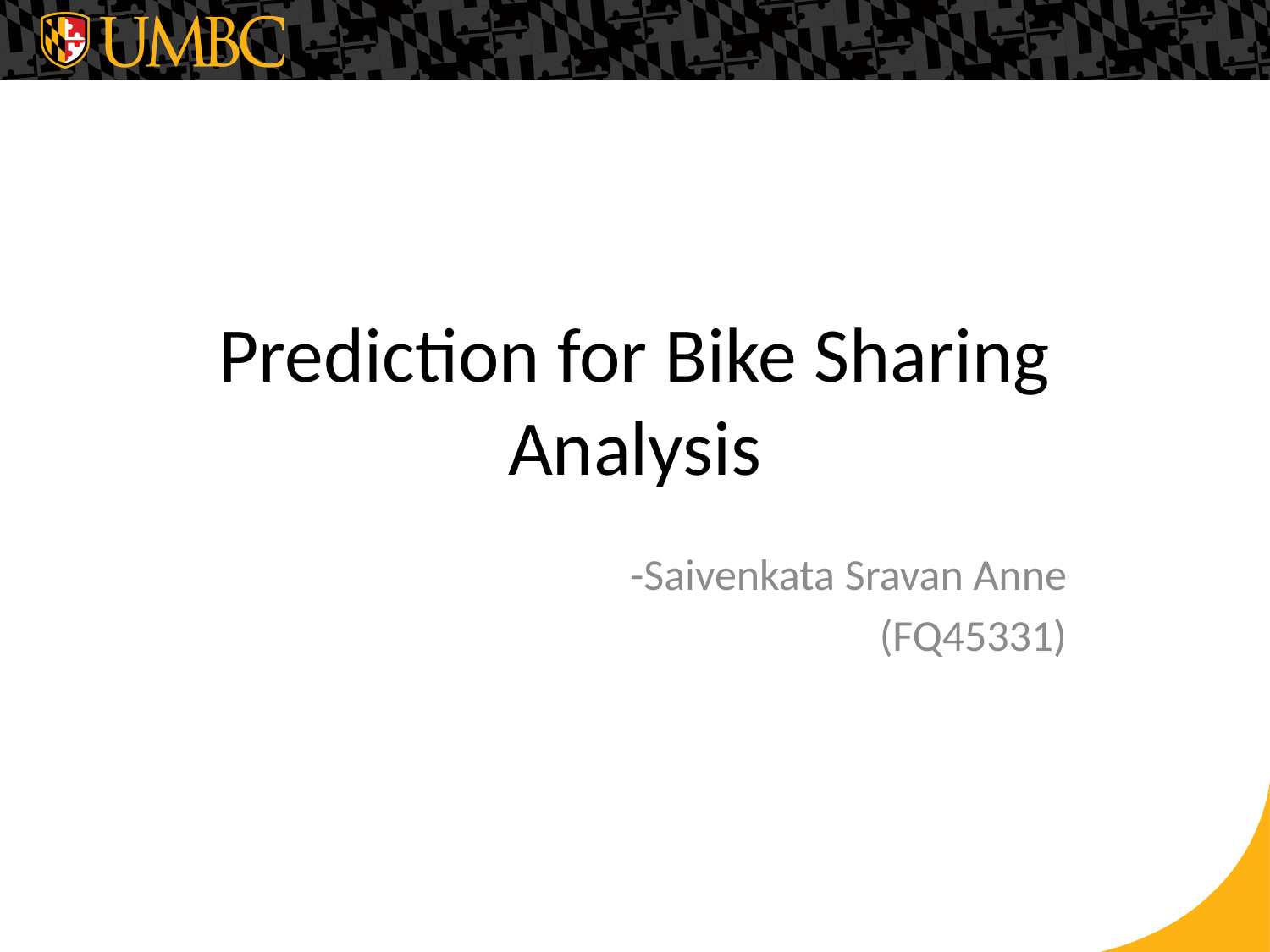

# Prediction for Bike Sharing Analysis
-Saivenkata Sravan Anne
(FQ45331)